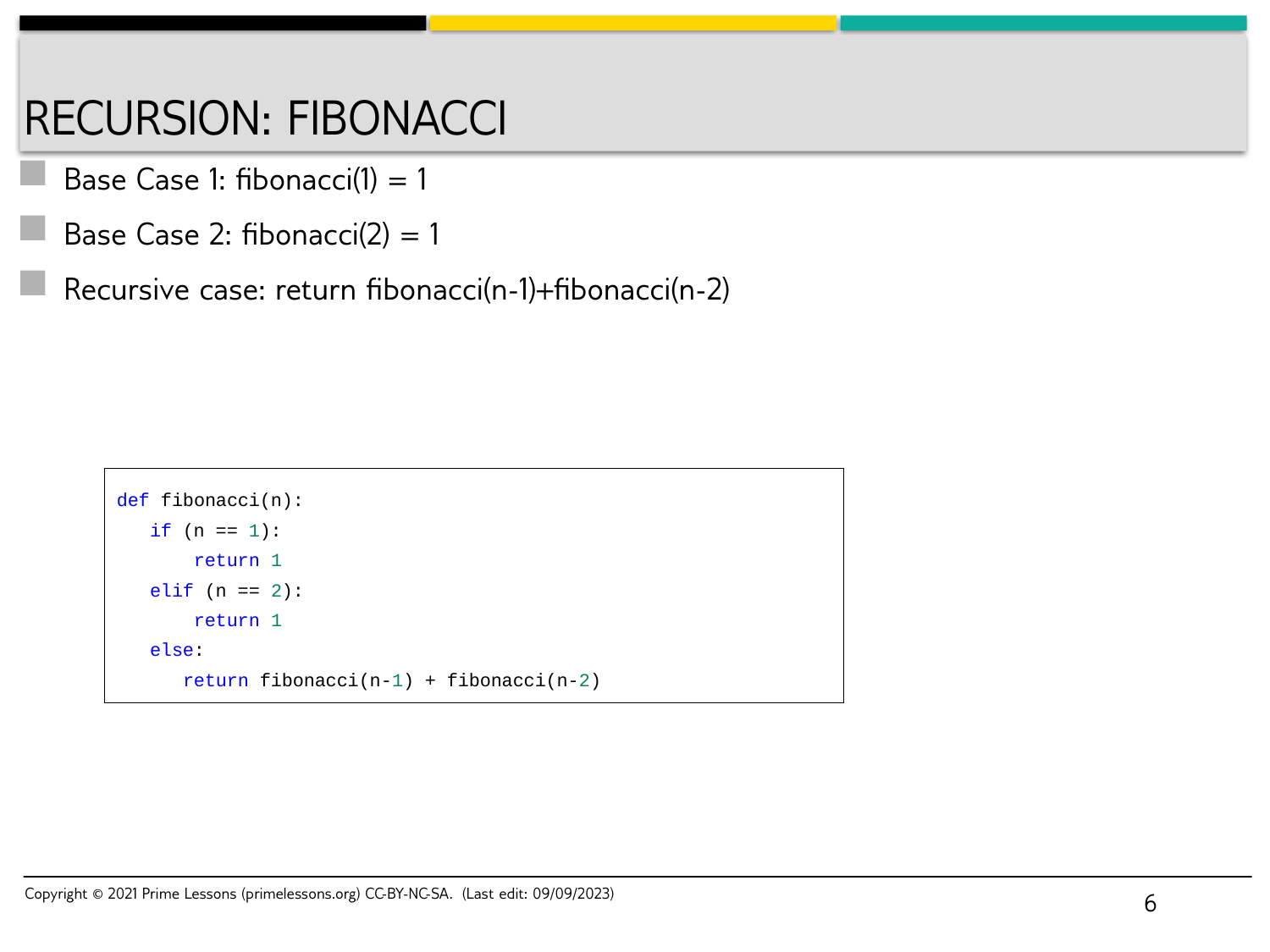

# Recursion: Fibonacci
Base Case 1: fibonacci(1) = 1
Base Case 2: fibonacci(2) = 1
Recursive case: return fibonacci(n-1)+fibonacci(n-2)

def fibonacci(n):
   if (n == 1):
       return 1
   elif (n == 2):
       return 1
   else:
      return fibonacci(n-1) + fibonacci(n-2)
6
Copyright © 2021 Prime Lessons (primelessons.org) CC-BY-NC-SA.  (Last edit: 09/09/2023)